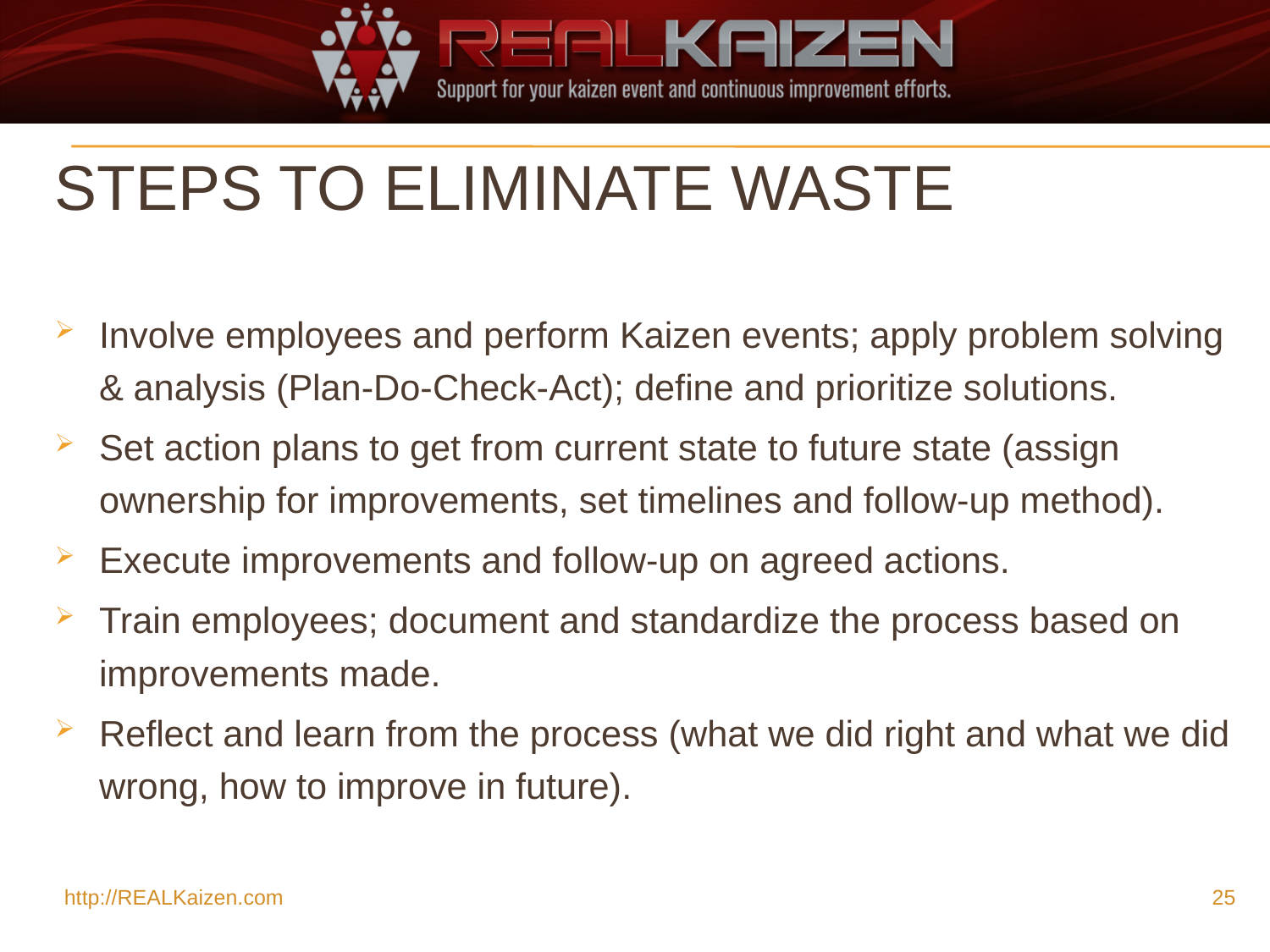

# Steps to Eliminate Waste
Involve employees and perform Kaizen events; apply problem solving & analysis (Plan-Do-Check-Act); define and prioritize solutions.
Set action plans to get from current state to future state (assign ownership for improvements, set timelines and follow-up method).
Execute improvements and follow-up on agreed actions.
Train employees; document and standardize the process based on improvements made.
Reflect and learn from the process (what we did right and what we did wrong, how to improve in future).

http://REALKaizen.com
25